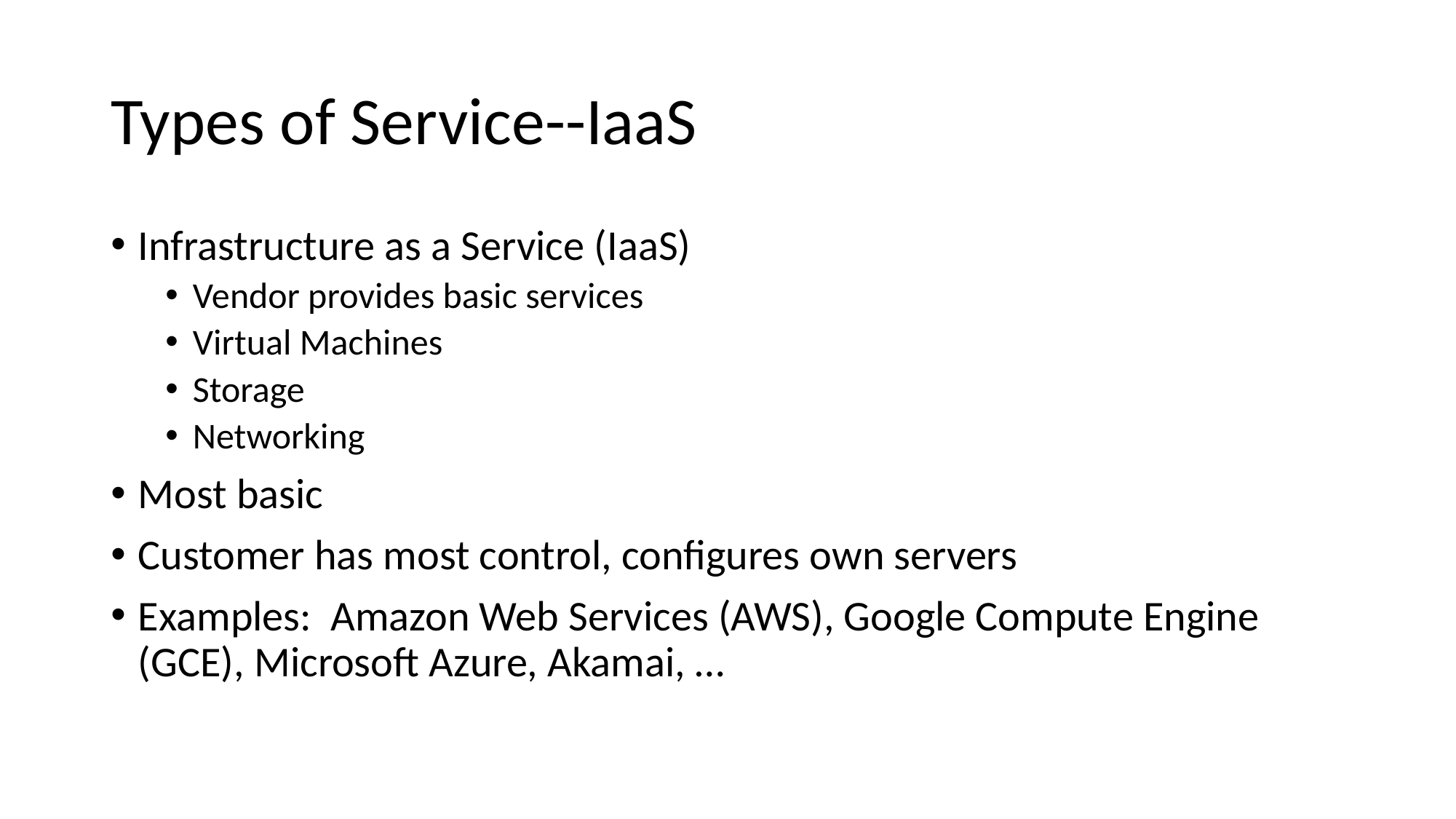

# Types of Service--IaaS
Infrastructure as a Service (IaaS)
Vendor provides basic services
Virtual Machines
Storage
Networking
Most basic
Customer has most control, configures own servers
Examples:  Amazon Web Services (AWS), Google Compute Engine (GCE), Microsoft Azure, Akamai, …